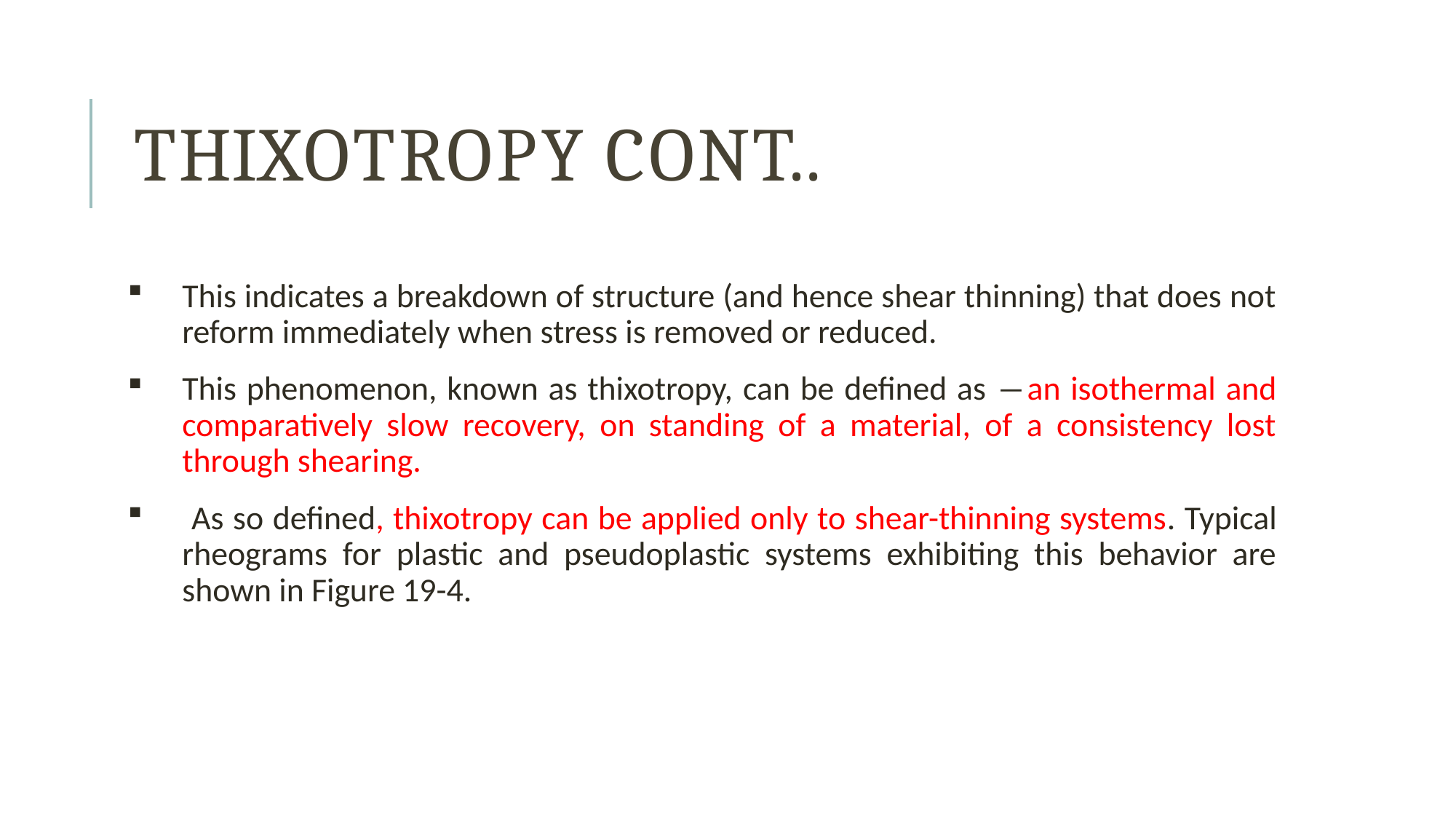

# Thixotropy cont..
This indicates a breakdown of structure (and hence shear thinning) that does not reform immediately when stress is removed or reduced.
This phenomenon, known as thixotropy, can be defined as ―an isothermal and comparatively slow recovery, on standing of a material, of a consistency lost through shearing.
 As so defined, thixotropy can be applied only to shear-thinning systems. Typical rheograms for plastic and pseudoplastic systems exhibiting this behavior are shown in Figure 19-4.